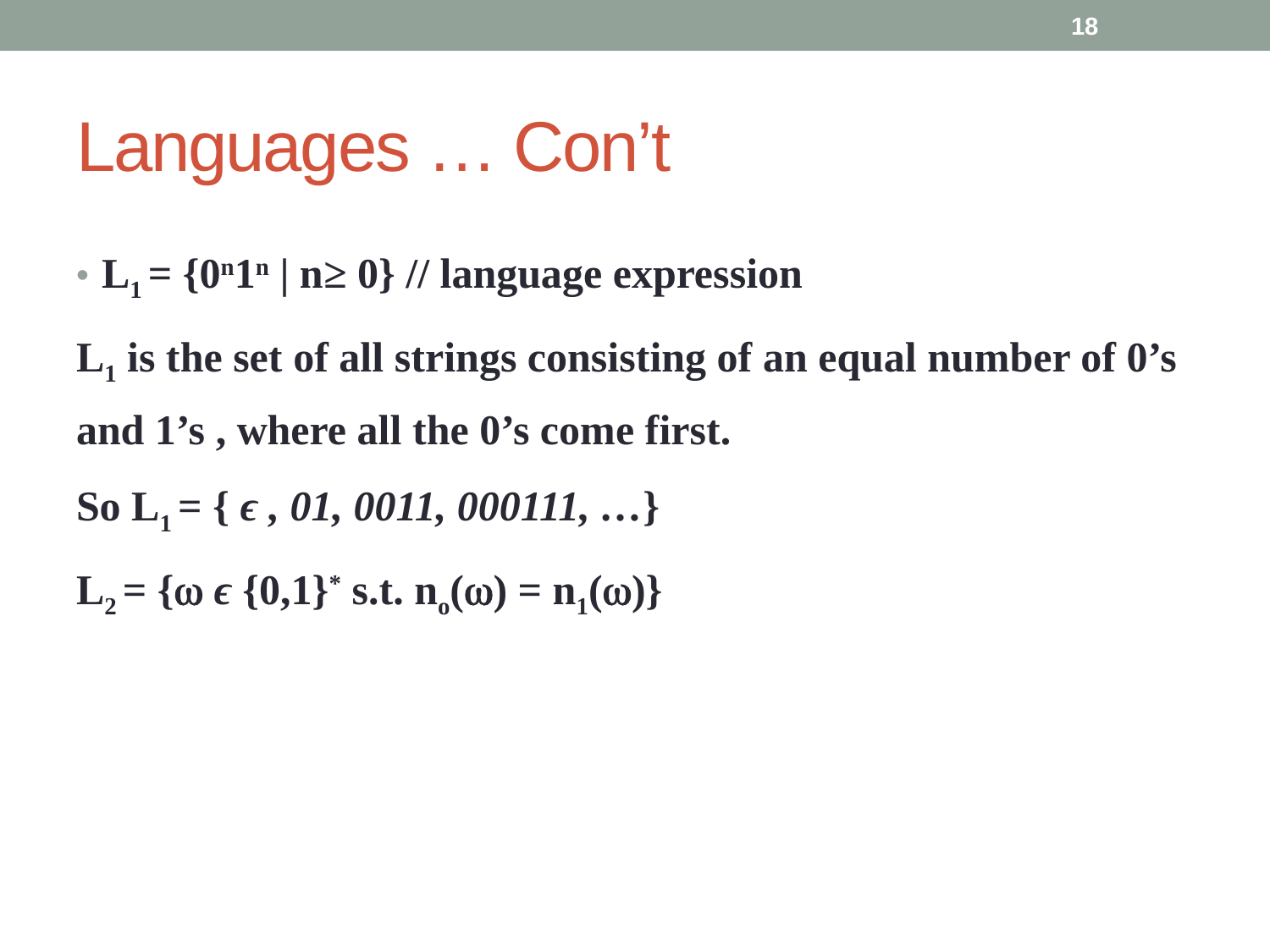

18
# Languages … Con’t
L1 = {0n1n | n≥ 0} // language expression
L1 is the set of all strings consisting of an equal number of 0’s and 1’s , where all the 0’s come first.
So L1 = { ϵ , 01, 0011, 000111, …}
L2 = {ω ϵ {0,1}* s.t. no(ω) = n1(ω)}